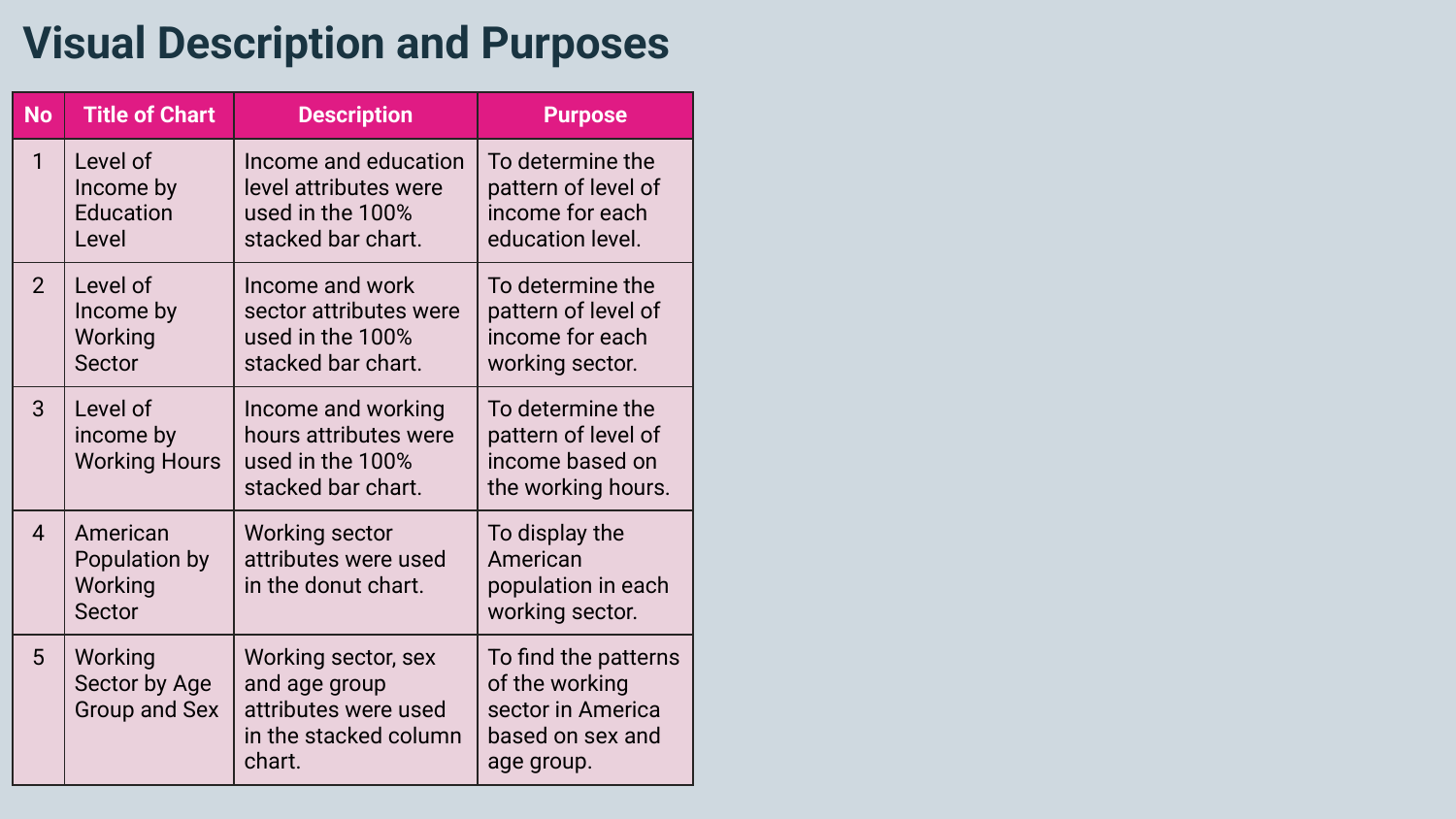

# Visual Description and Purposes
| No | Title of Chart | Description | Purpose |
| --- | --- | --- | --- |
| 1 | Level of Income by Education Level | Income and education level attributes were used in the 100% stacked bar chart. | To determine the pattern of level of income for each education level. |
| 2 | Level of Income by Working Sector | Income and work sector attributes were used in the 100% stacked bar chart. | To determine the pattern of level of income for each working sector. |
| 3 | Level of income by Working Hours | Income and working hours attributes were used in the 100% stacked bar chart. | To determine the pattern of level of income based on the working hours. |
| 4 | American Population by Working Sector | Working sector attributes were used in the donut chart. | To display the American population in each working sector. |
| 5 | Working Sector by Age Group and Sex | Working sector, sex and age group attributes were used in the stacked column chart. | To find the patterns of the working sector in America based on sex and age group. |